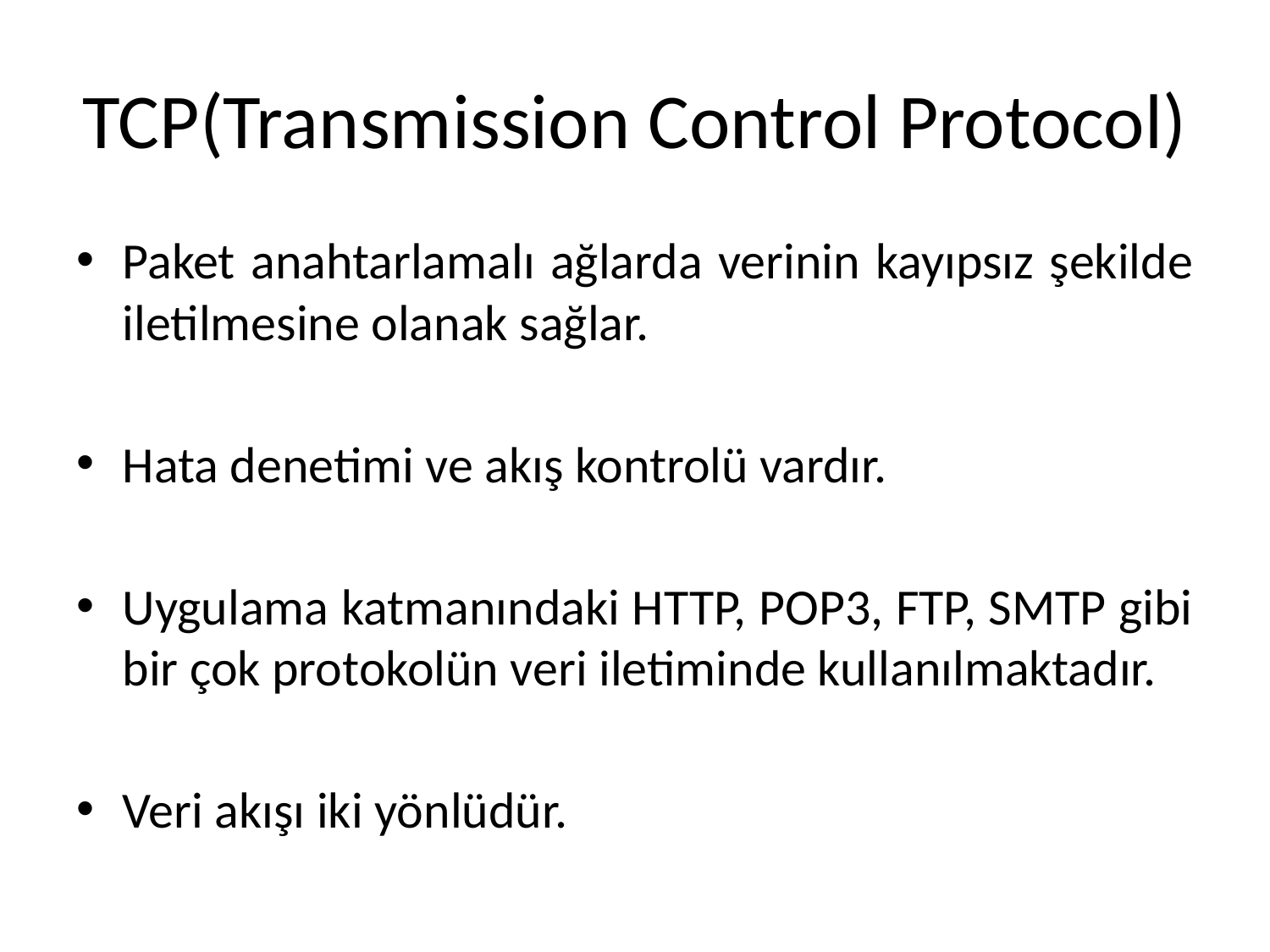

# TCP(Transmission Control Protocol)
Paket anahtarlamalı ağlarda verinin kayıpsız şekilde iletilmesine olanak sağlar.

Hata denetimi ve akış kontrolü vardır.

Uygulama katmanındaki HTTP, POP3, FTP, SMTP gibi bir çok protokolün veri iletiminde kullanılmaktadır.

Veri akışı iki yönlüdür.